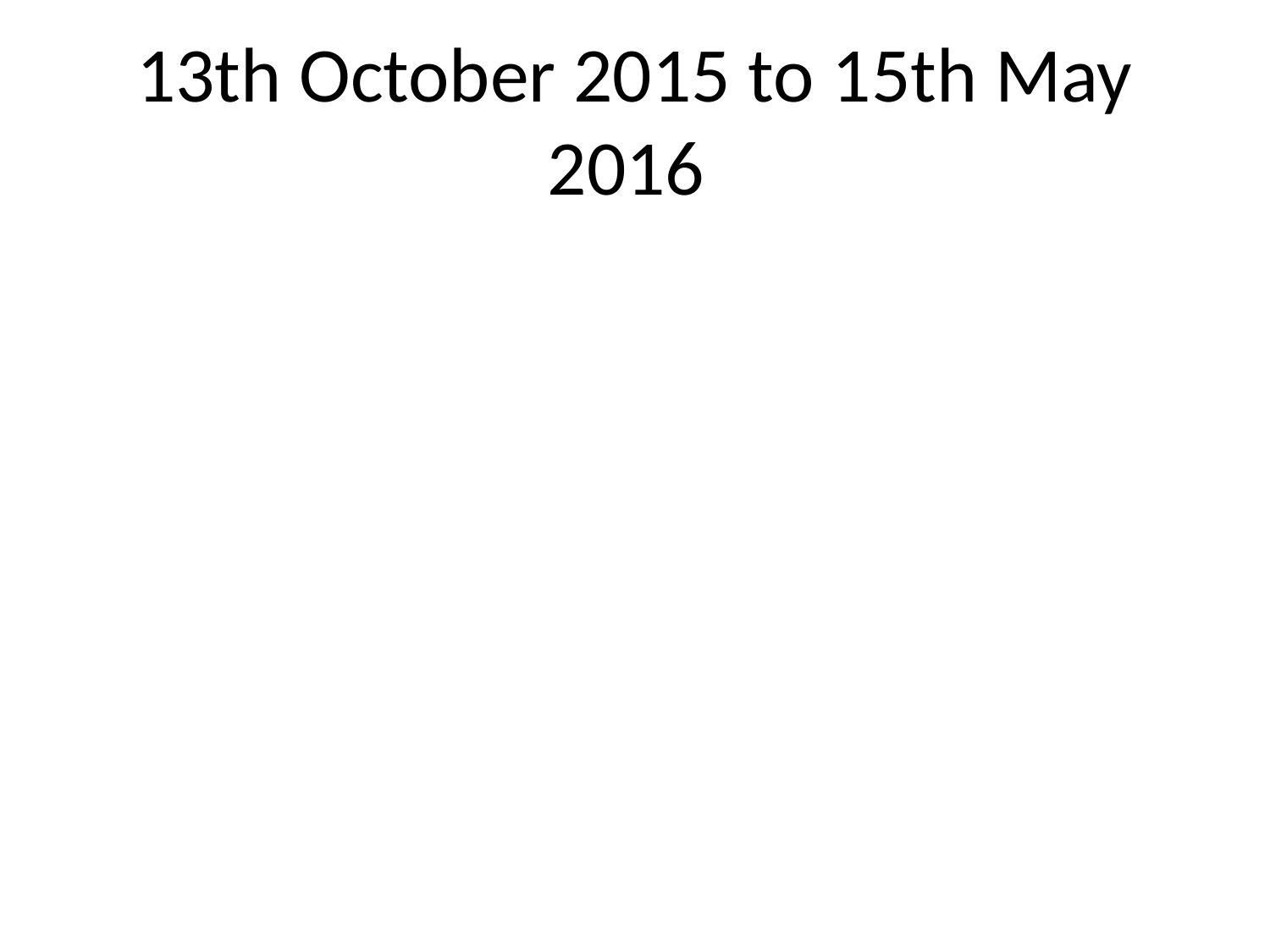

# 13th October 2015 to 15th May 2016